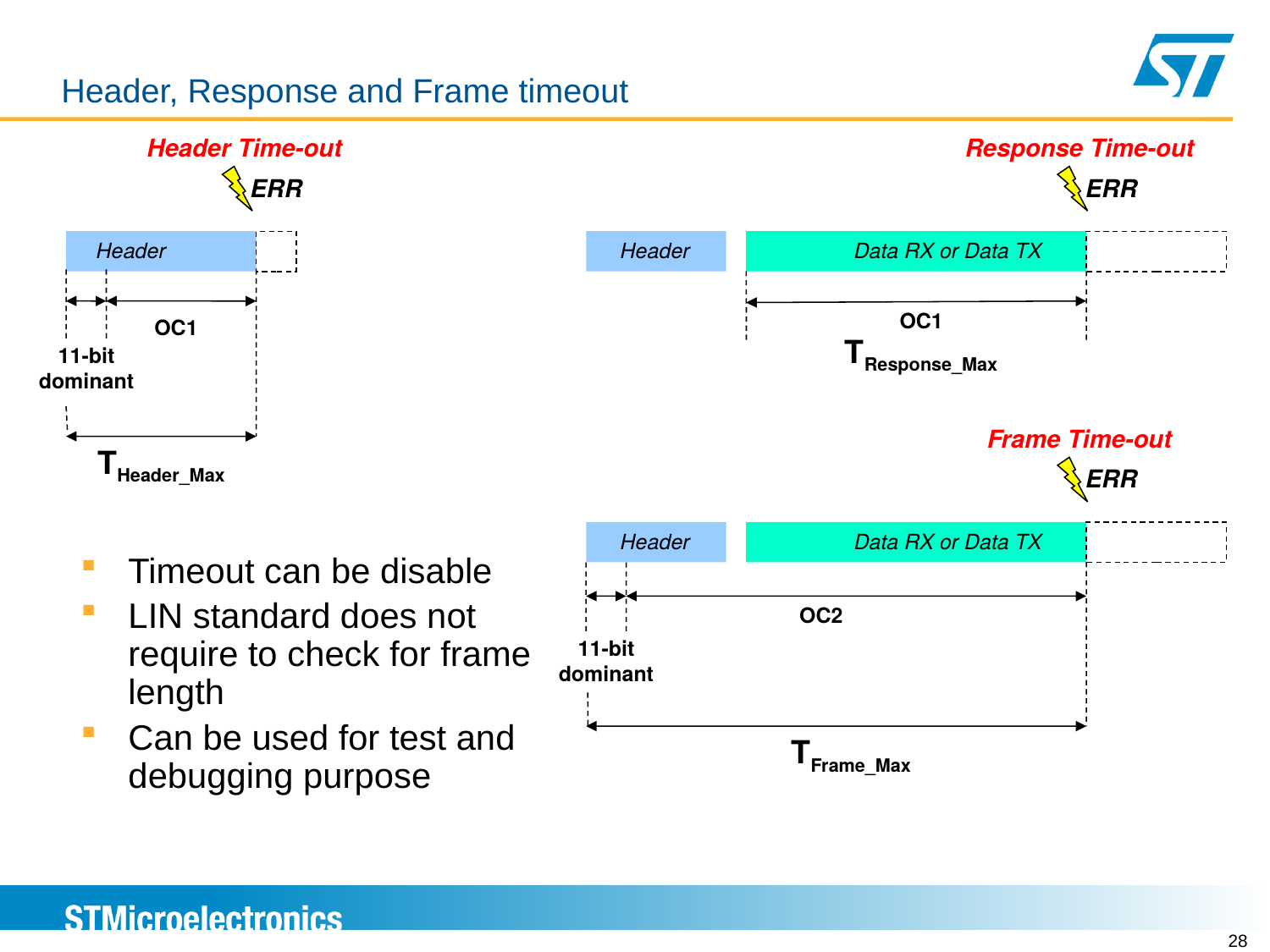

# LINFLEX Slave mode – Frame handling Header, Response and Frame timeout
Header Time-out
Response Time-out

ERR

ERR

Data RX or Data TX
Header

Header

OC1
OC1
TResponse_Max
11-bit
dominant

Frame Time-out
THeader_Max

ERR

Data RX or Data TX
Header

Timeout can be disable
LIN standard does not require to check for frame length
Can be used for test and debugging purpose

OC2
11-bit
dominant

TFrame_Max
28